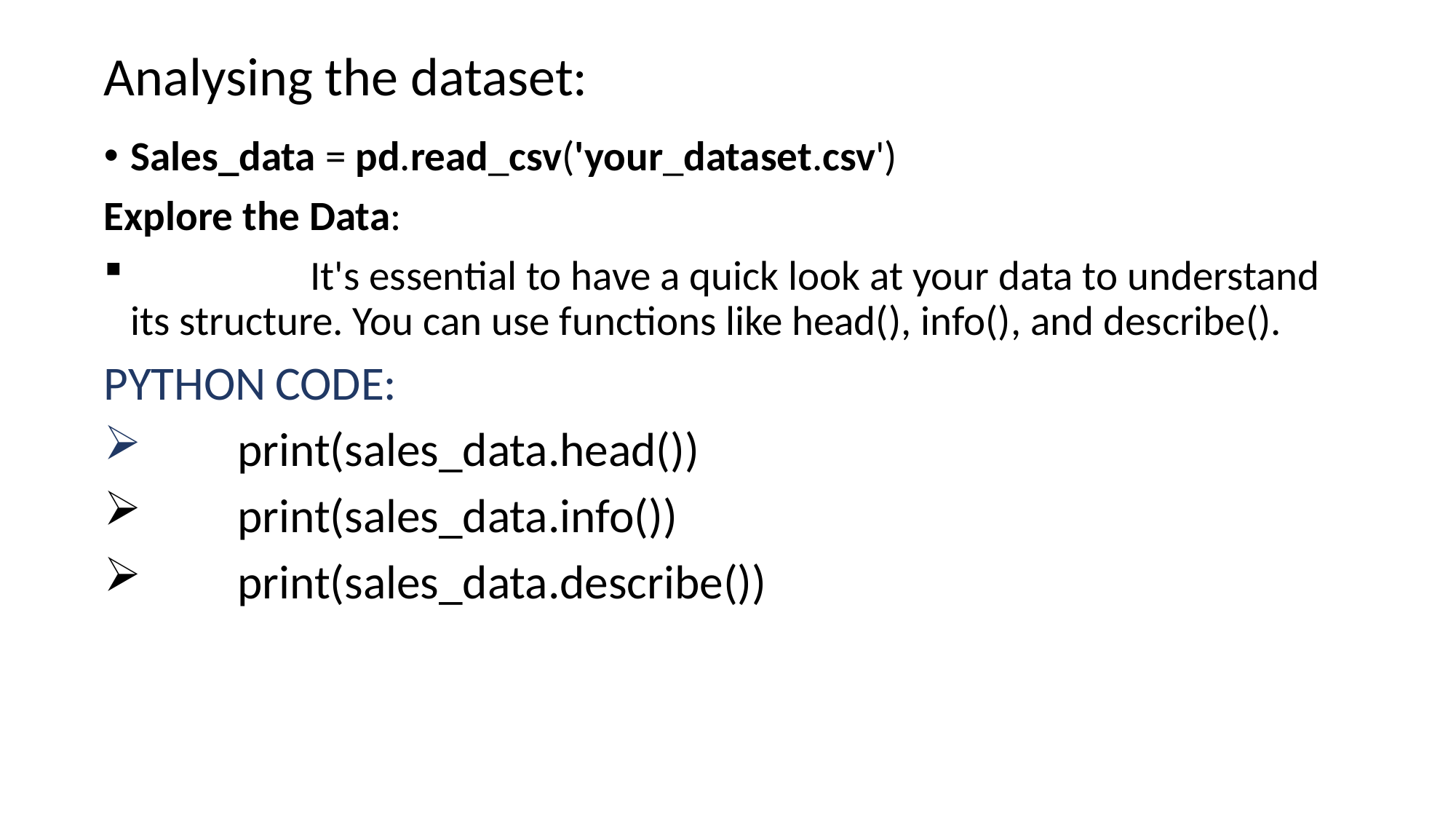

# Analysing the dataset:
Sales_data = pd.read_csv('your_dataset.csv')
Explore the Data:
                   It's essential to have a quick look at your data to understand its structure. You can use functions like head(), info(), and describe().
PYTHON CODE:
         print(sales_data.head())
         print(sales_data.info())
         print(sales_data.describe())